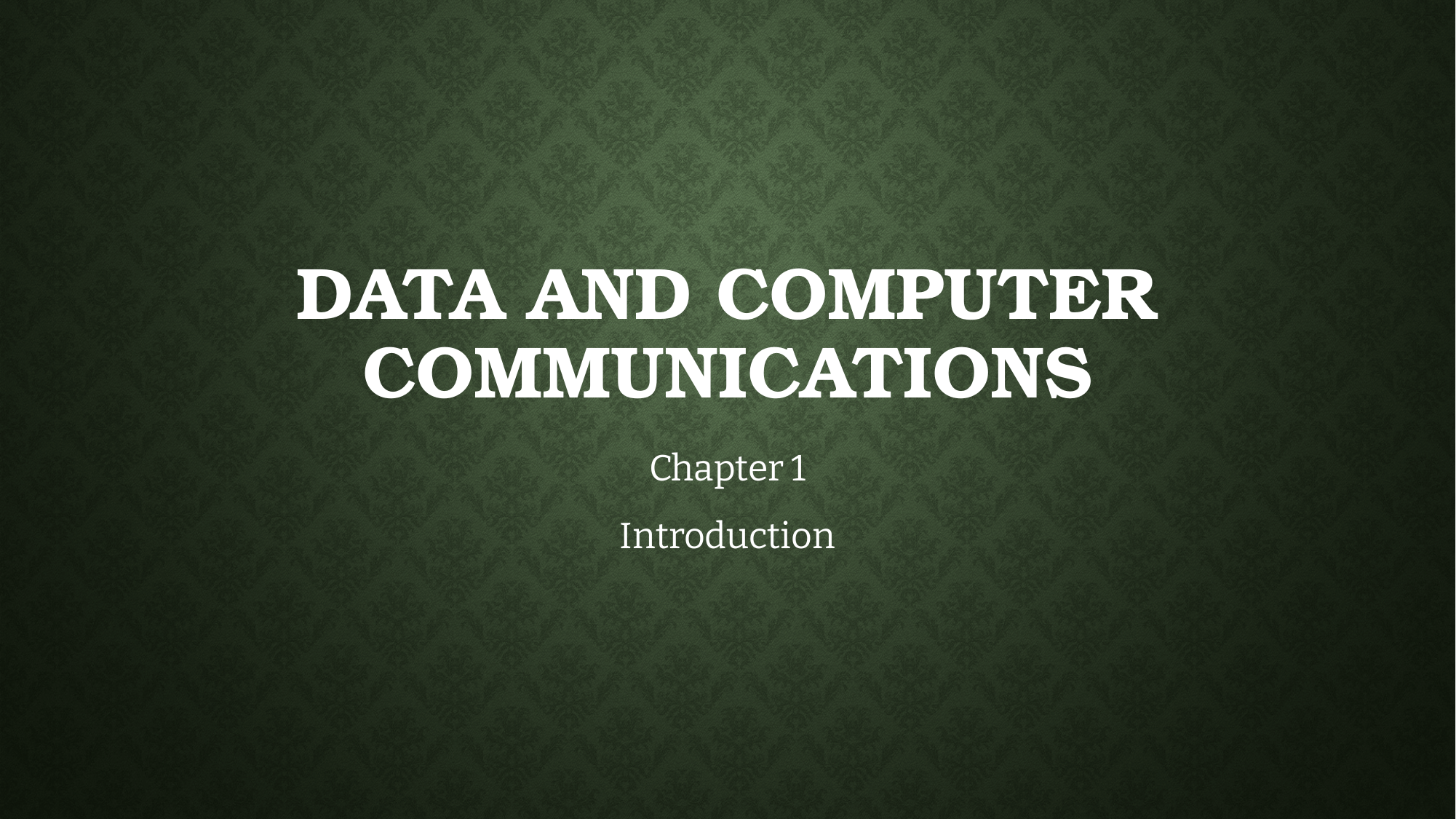

# Data and Computer Communications
Chapter 1
Introduction